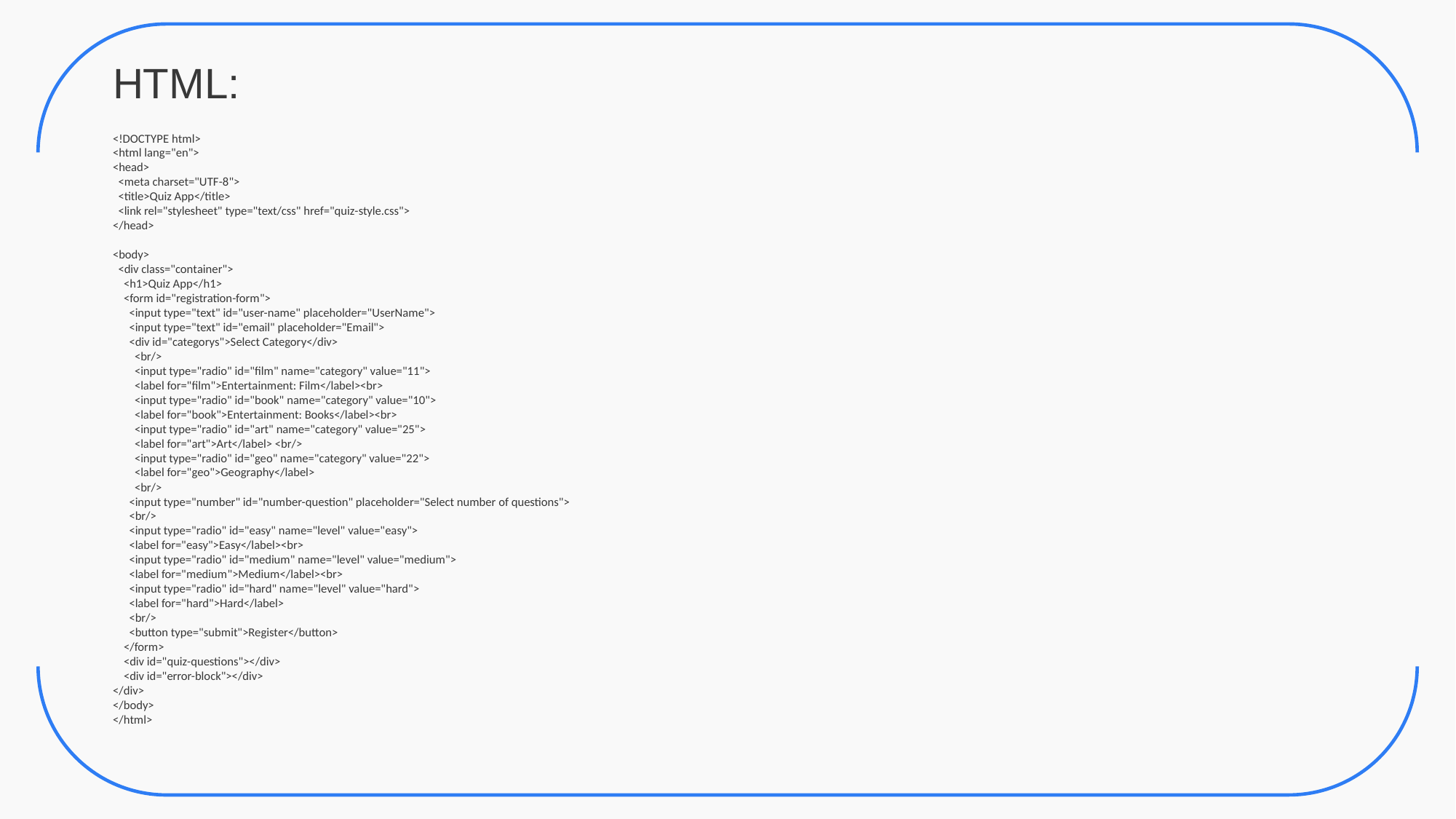

HTML:
<!DOCTYPE html>
<html lang="en">
<head>
  <meta charset="UTF-8">
  <title>Quiz App</title>
  <link rel="stylesheet" type="text/css" href="quiz-style.css">
</head>

<body>
  <div class="container">
    <h1>Quiz App</h1>
    <form id="registration-form">
      <input type="text" id="user-name" placeholder="UserName">
      <input type="text" id="email" placeholder="Email">
      <div id="categorys">Select Category</div>
        <br/>
        <input type="radio" id="film" name="category" value="11">
        <label for="film">Entertainment: Film</label><br>
        <input type="radio" id="book" name="category" value="10">
        <label for="book">Entertainment: Books</label><br>
        <input type="radio" id="art" name="category" value="25">
        <label for="art">Art</label> <br/>
        <input type="radio" id="geo" name="category" value="22">
        <label for="geo">Geography</label>
        <br/>
      <input type="number" id="number-question" placeholder="Select number of questions">
      <br/>
      <input type="radio" id="easy" name="level" value="easy">
      <label for="easy">Easy</label><br>
      <input type="radio" id="medium" name="level" value="medium">
      <label for="medium">Medium</label><br>
      <input type="radio" id="hard" name="level" value="hard">
      <label for="hard">Hard</label>
      <br/>
      <button type="submit">Register</button>
    </form>
    <div id="quiz-questions"></div>
    <div id="error-block"></div>
</div>
</body>
</html>